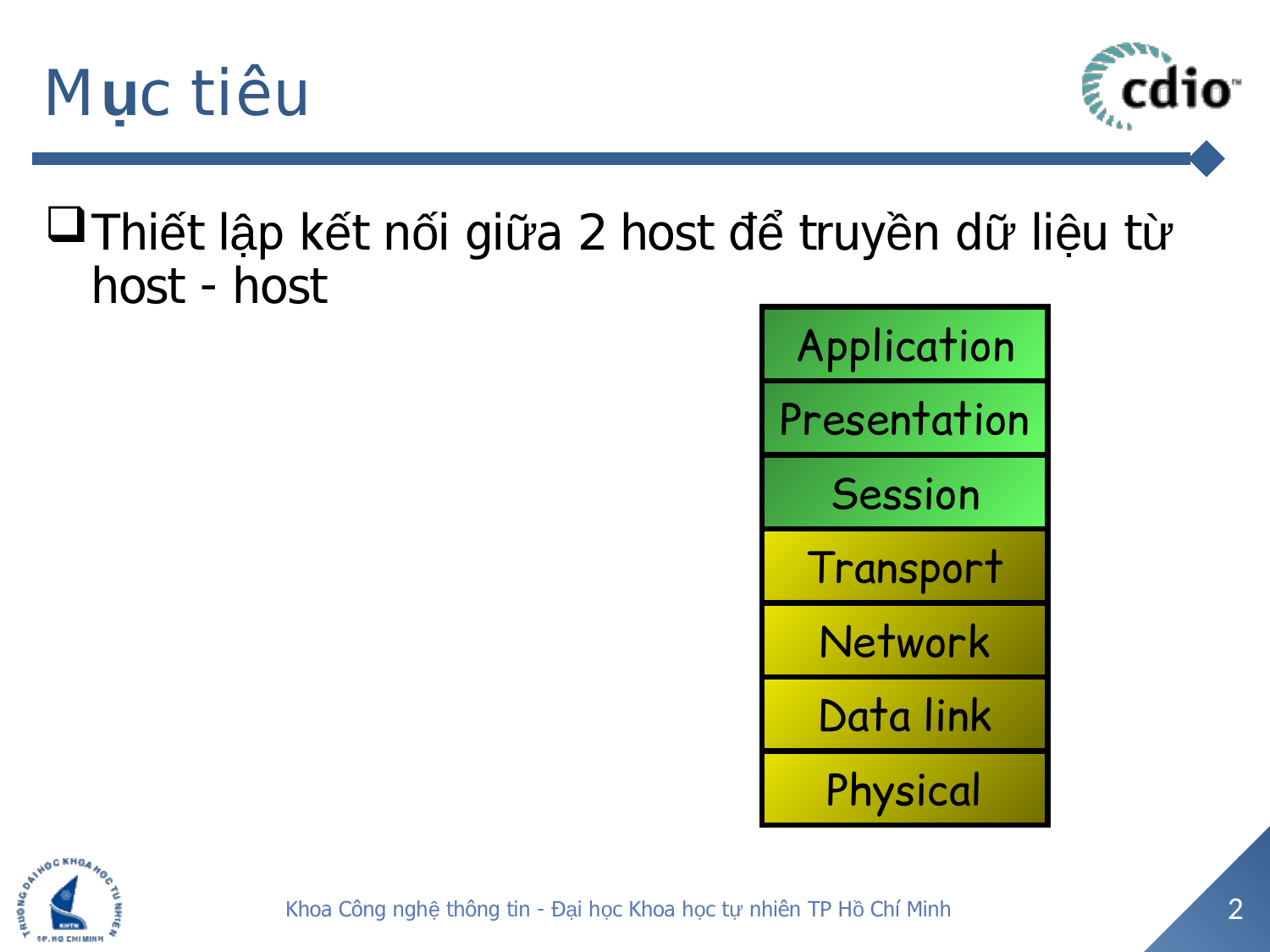

# Mục tiêu
Thiết lập kết nối giữa 2 host để truyền dữ liệu từ host - host
Application
Presentation
Session
Transport
Network
Data link
Physical
2
Khoa Công nghệ thông tin - Đại học Khoa học tự nhiên TP Hồ Chí Minh